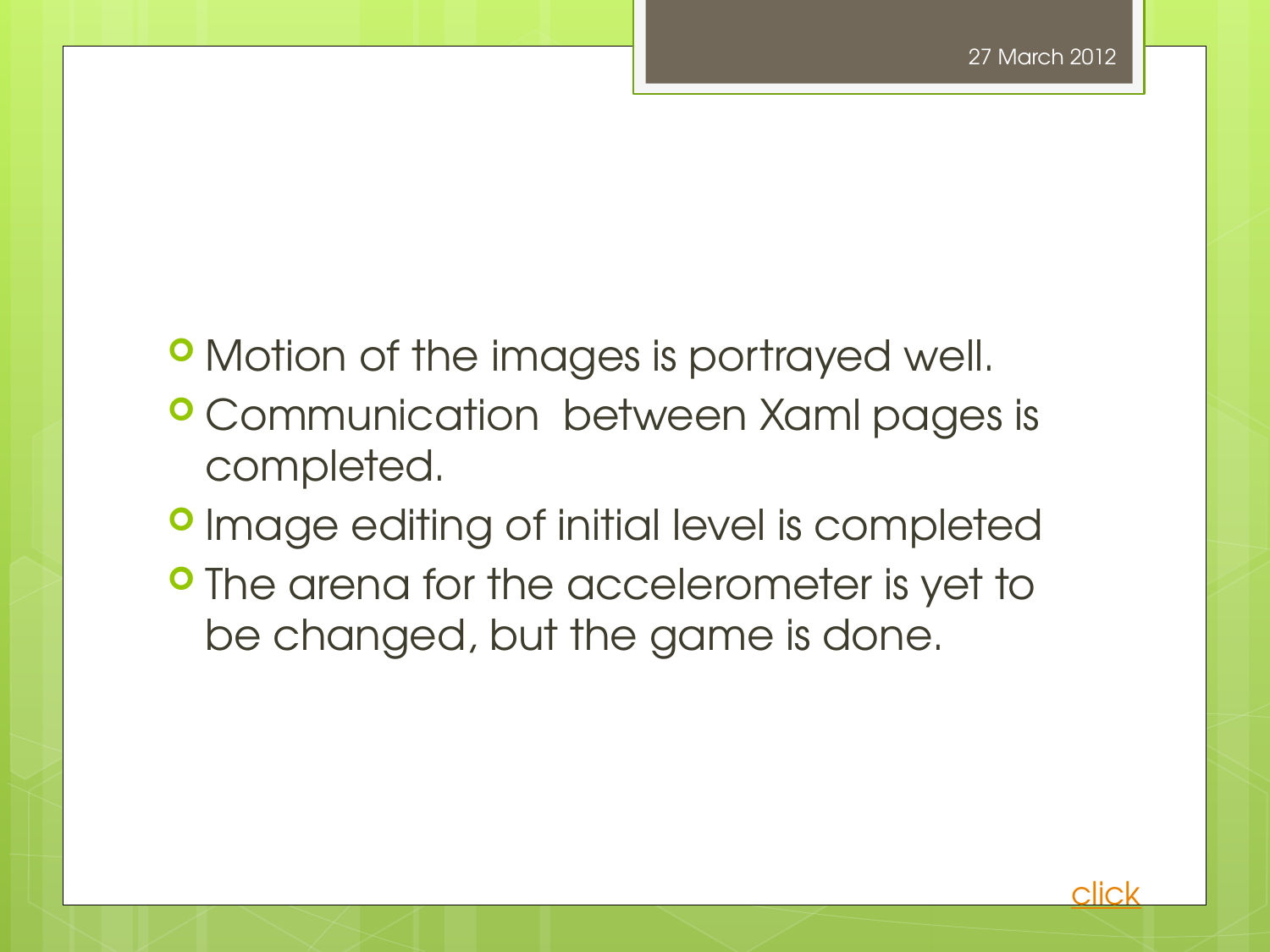

27 March 2012
#
Motion of the images is portrayed well.
Communication  between Xaml pages is completed.
Image editing of initial level is completed
The arena for the accelerometer is yet to be changed, but the game is done.

click